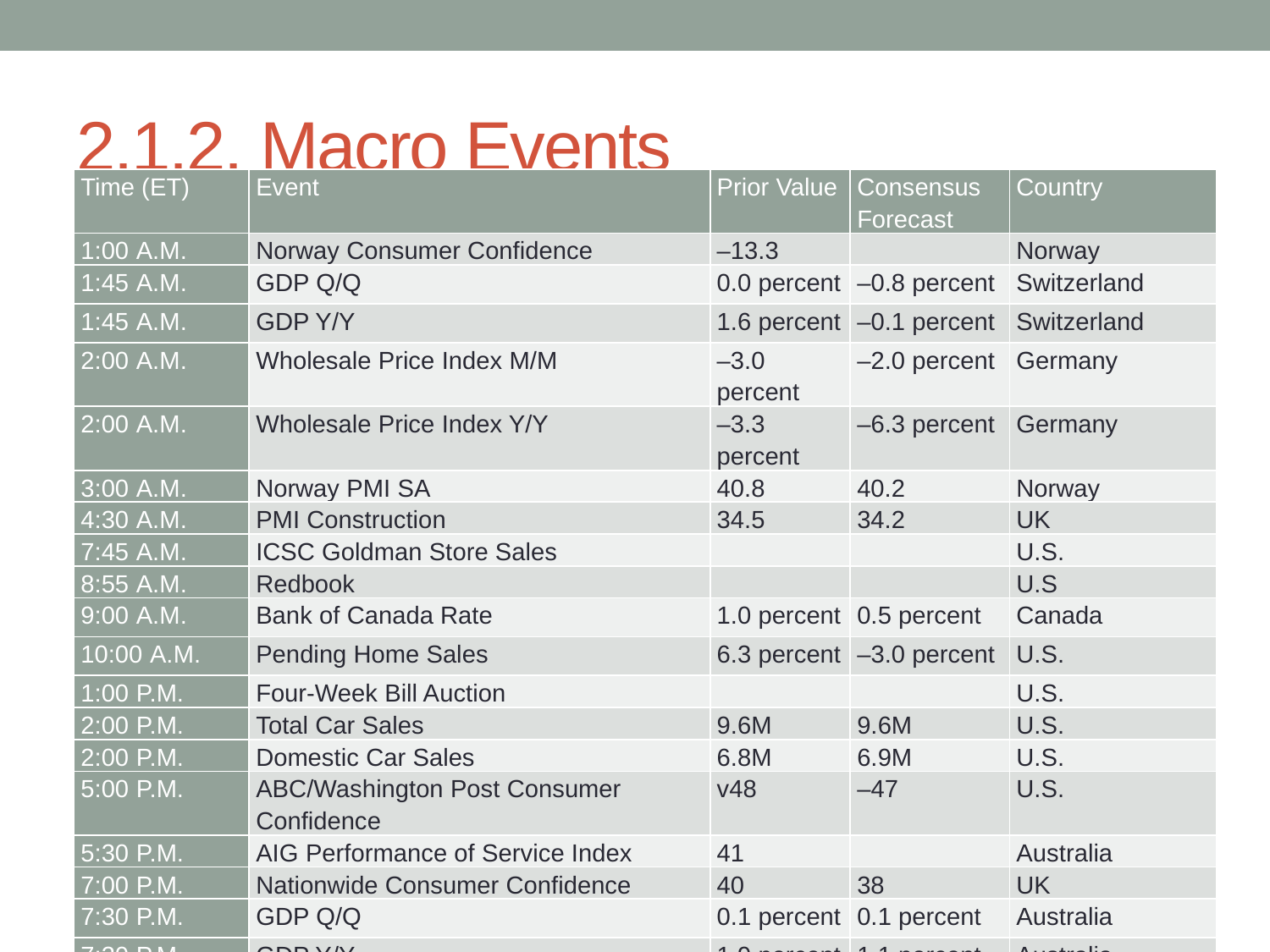

# 2.1.2. Macro Events
| Time (ET) | Event | Prior Value | Consensus Forecast | Country |
| --- | --- | --- | --- | --- |
| 1:00 a.m. | Norway Consumer Confidence | –13.3 |  | Norway |
| 1:45 a.m. | GDP Q/Q | 0.0 percent | –0.8 percent | Switzerland |
| 1:45 a.m. | GDP Y/Y | 1.6 percent | –0.1 percent | Switzerland |
| 2:00 a.m. | Wholesale Price Index M/M | –3.0 percent | –2.0 percent | Germany |
| 2:00 a.m. | Wholesale Price Index Y/Y | –3.3 percent | –6.3 percent | Germany |
| 3:00 a.m. | Norway PMI SA | 40.8 | 40.2 | Norway |
| 4:30 a.m. | PMI Construction | 34.5 | 34.2 | UK |
| 7:45 a.m. | ICSC Goldman Store Sales |  |  | U.S. |
| 8:55 a.m. | Redbook |  |  | U.S |
| 9:00 a.m. | Bank of Canada Rate | 1.0 percent | 0.5 percent | Canada |
| 10:00 a.m. | Pending Home Sales | 6.3 percent | –3.0 percent | U.S. |
| 1:00 p.m. | Four-Week Bill Auction |  |  | U.S. |
| 2:00 p.m. | Total Car Sales | 9.6M | 9.6M | U.S. |
| 2:00 p.m. | Domestic Car Sales | 6.8M | 6.9M | U.S. |
| 5:00 p.m. | ABC/Washington Post Consumer Confidence | v48 | –47 | U.S. |
| 5:30 p.m. | AIG Performance of Service Index | 41 |  | Australia |
| 7:00 p.m. | Nationwide Consumer Confidence | 40 | 38 | UK |
| 7:30 p.m. | GDP Q/Q | 0.1 percent | 0.1 percent | Australia |
| 7:30 p.m. | GDP Y/Y | 1.9 percent | 1.1 percent | Australia |
| 9:00 p.m. | ANZ Commodity Prices | –4.3 percent |  | New Zealand |